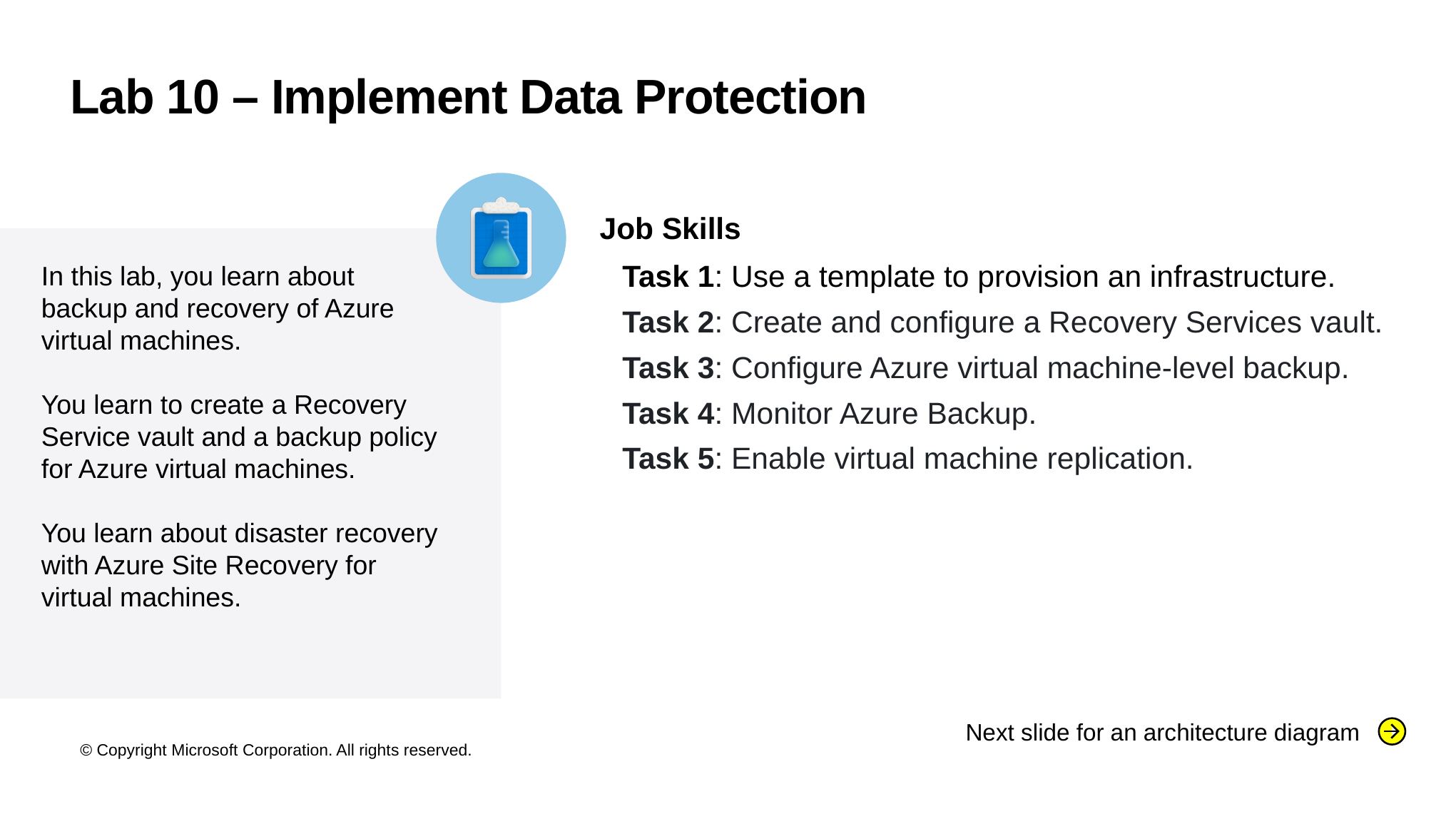

# Lab 10 – Implement Data Protection
Job Skills
Task 1: Use a template to provision an infrastructure.
Task 2: Create and configure a Recovery Services vault.
Task 3: Configure Azure virtual machine-level backup.
Task 4: Monitor Azure Backup.
Task 5: Enable virtual machine replication.

In this lab, you learn about backup and recovery of Azure virtual machines.

You learn to create a Recovery Service vault and a backup policy for Azure virtual machines.

You learn about disaster recovery with Azure Site Recovery for virtual machines.
Next slide for an architecture diagram